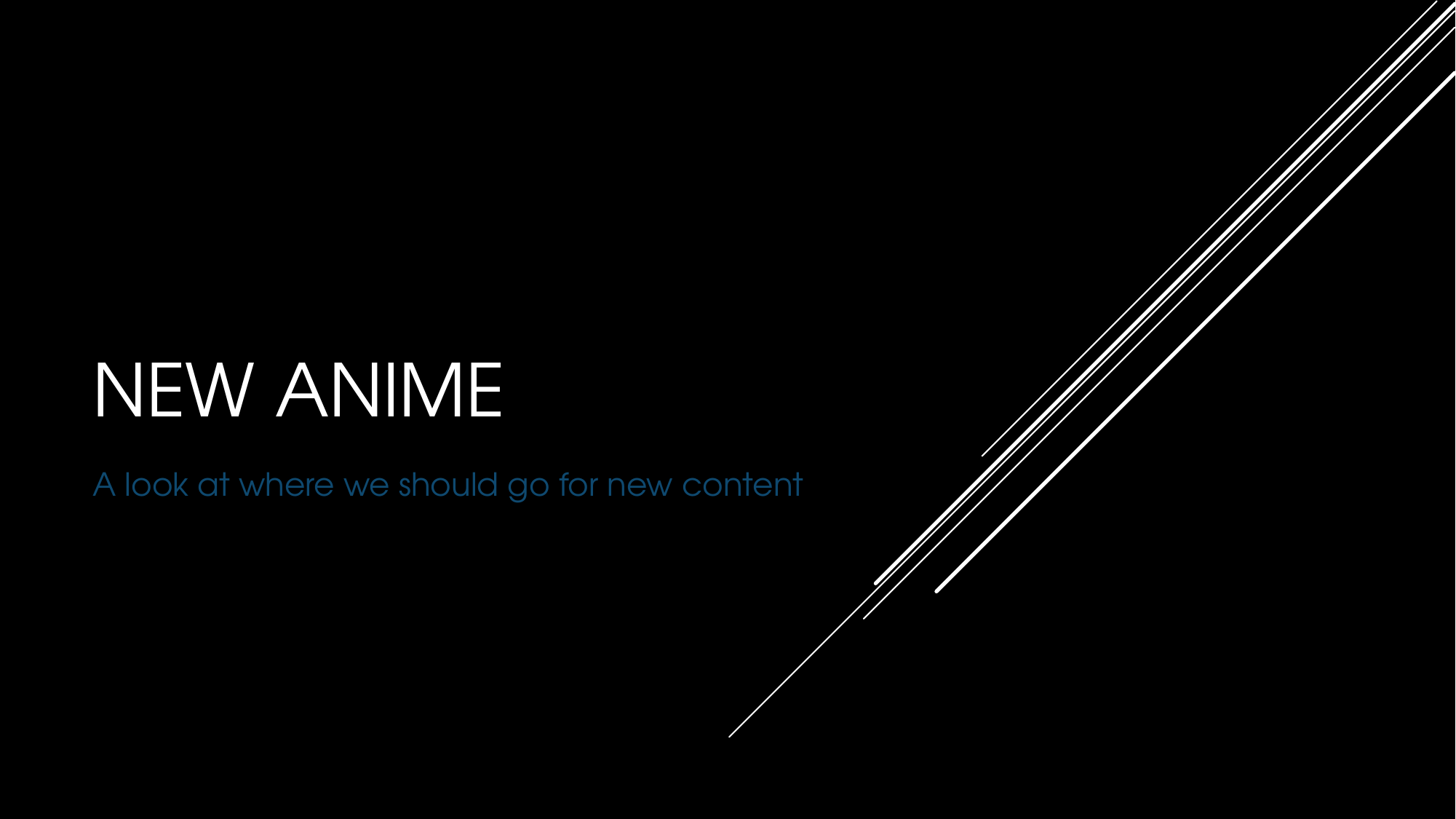

# New Anime
A look at where we should go for new content